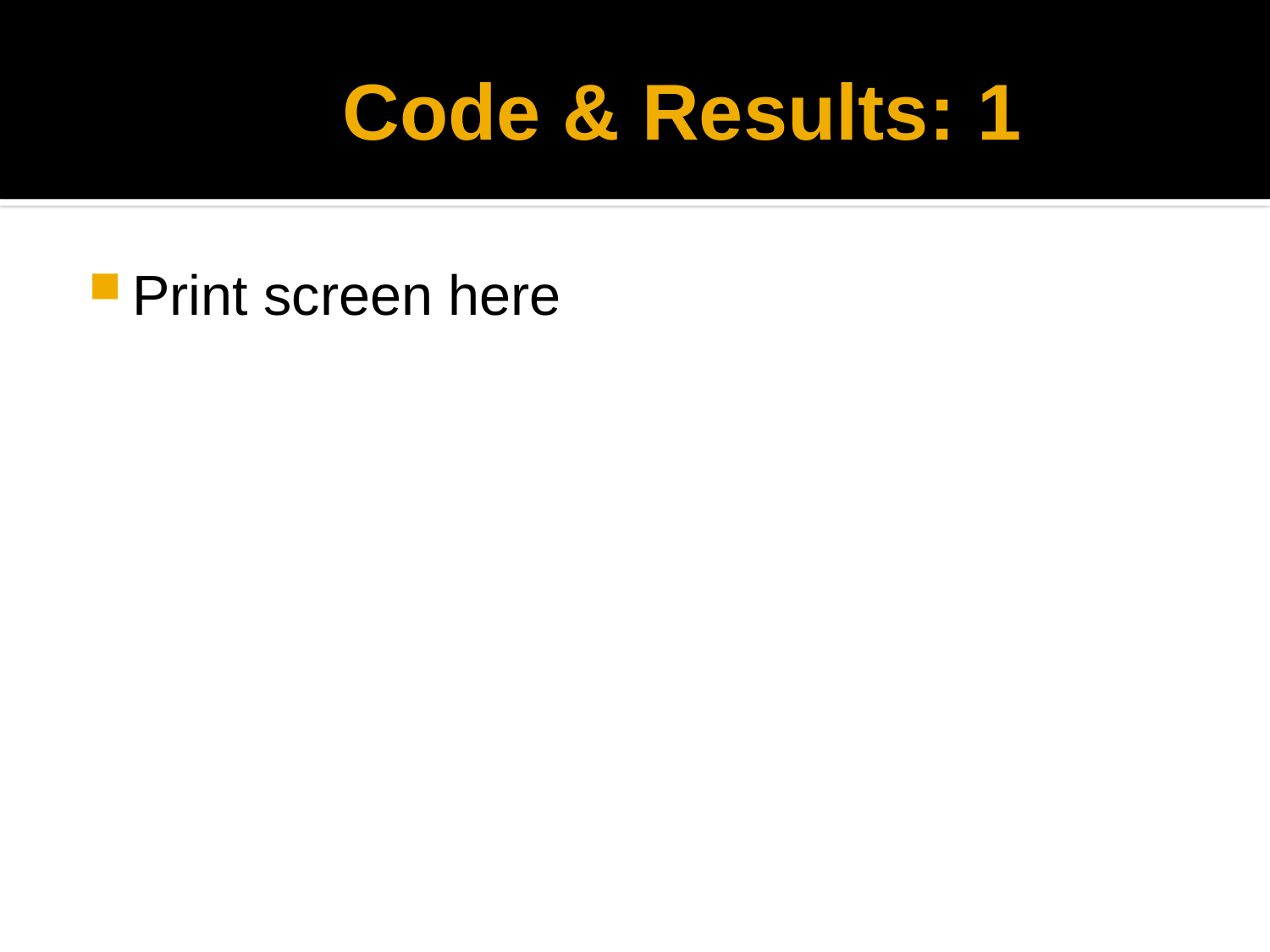

# Code & Results: 1
Print screen here